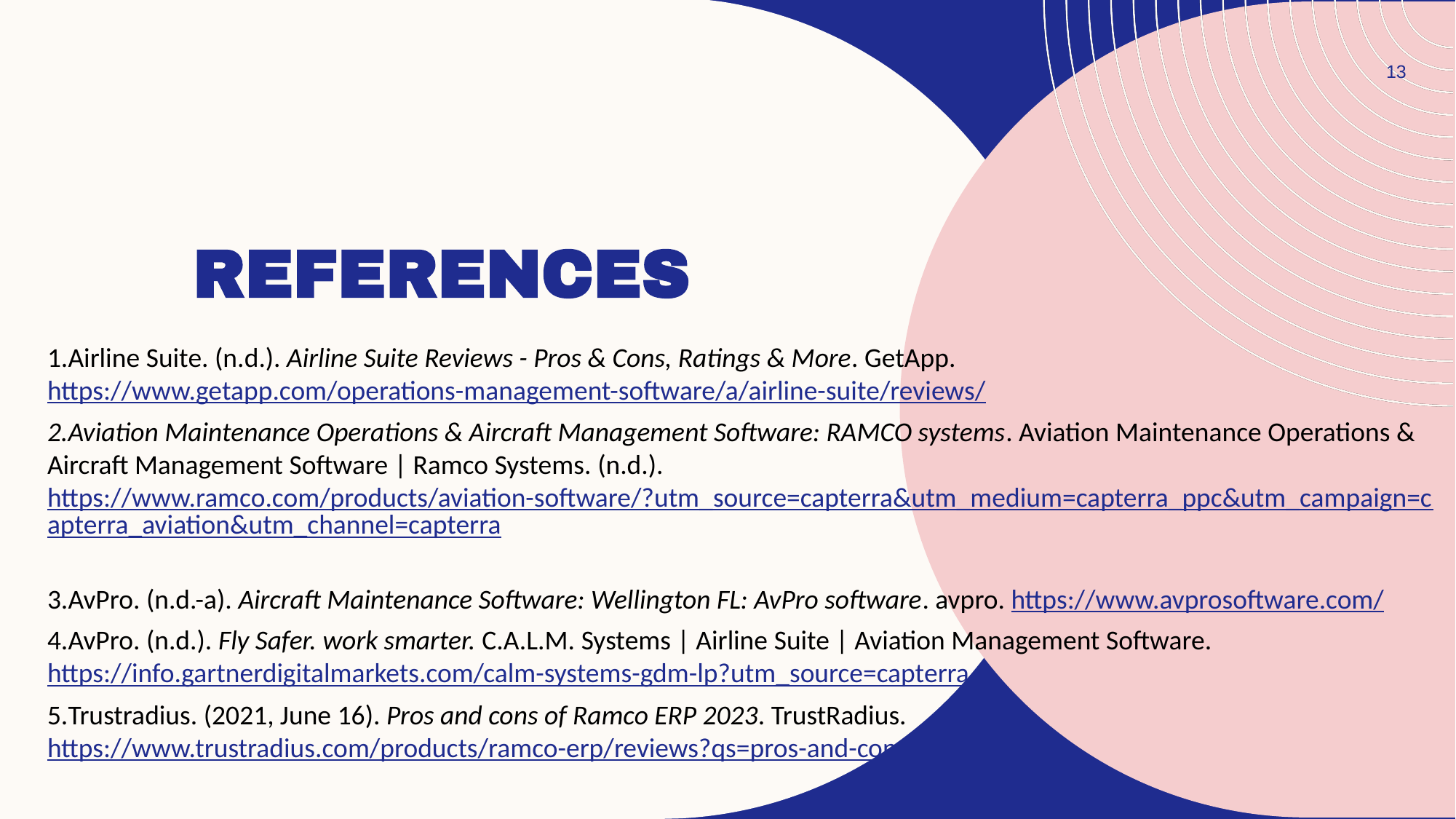

13
# References
Airline Suite. (n.d.). Airline Suite Reviews - Pros & Cons, Ratings & More. GetApp. https://www.getapp.com/operations-management-software/a/airline-suite/reviews/
Aviation Maintenance Operations & Aircraft Management Software: RAMCO systems. Aviation Maintenance Operations & Aircraft Management Software | Ramco Systems. (n.d.). https://www.ramco.com/products/aviation-software/?utm_source=capterra&utm_medium=capterra_ppc&utm_campaign=capterra_aviation&utm_channel=capterra
AvPro. (n.d.-a). Aircraft Maintenance Software: Wellington FL: AvPro software. avpro. https://www.avprosoftware.com/
AvPro. (n.d.). Fly Safer. work smarter. C.A.L.M. Systems | Airline Suite | Aviation Management Software. https://info.gartnerdigitalmarkets.com/calm-systems-gdm-lp?utm_source=capterra
Trustradius. (2021, June 16). Pros and cons of Ramco ERP 2023. TrustRadius. https://www.trustradius.com/products/ramco-erp/reviews?qs=pros-and-cons#reviews